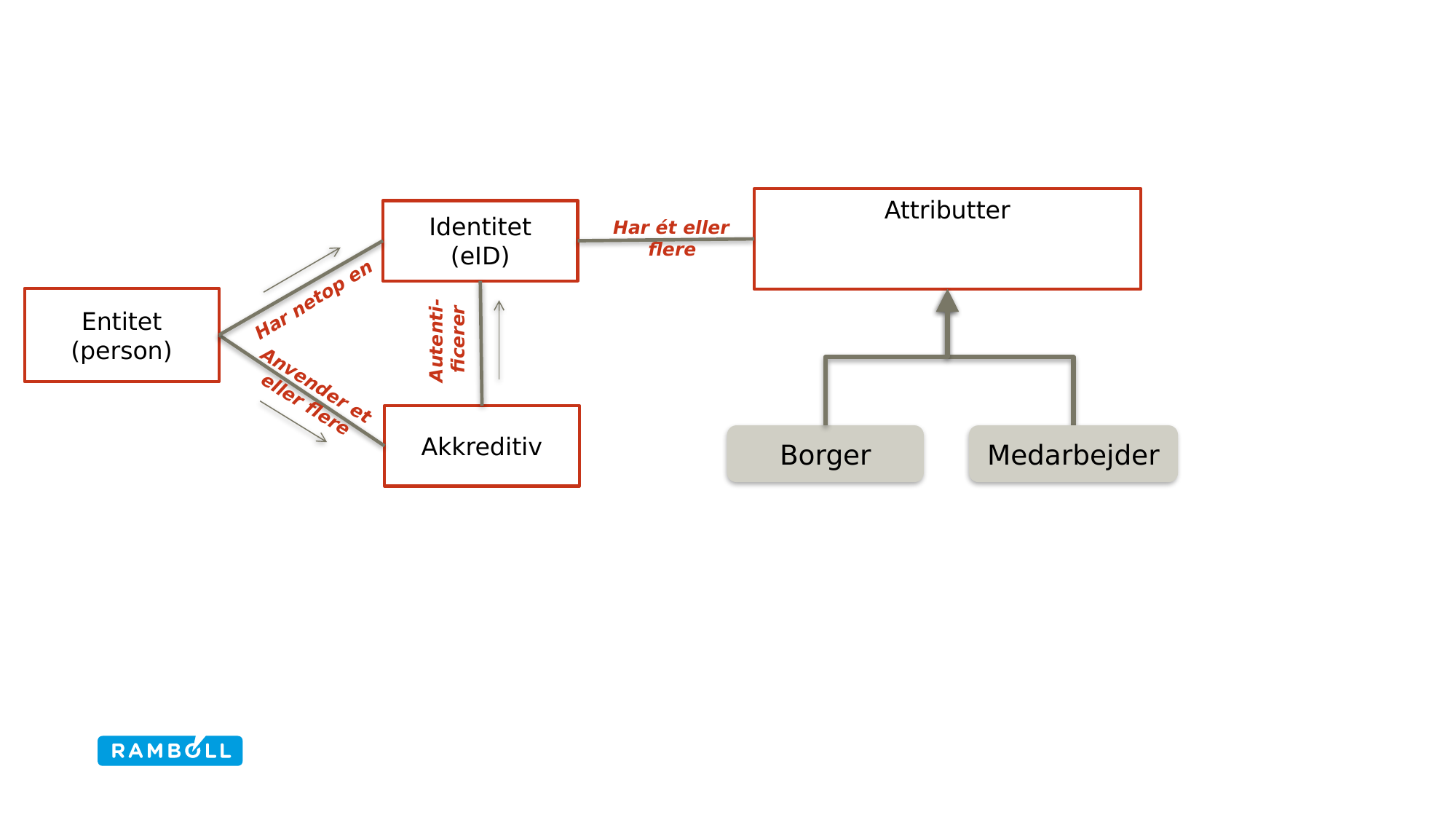

Attributter
Identitet
(eID)
Har ét eller flere
Entitet
(person)
Har netop en
Autenti-ficerer
Anvender et eller flere
Akkreditiv
Borger
Medarbejder